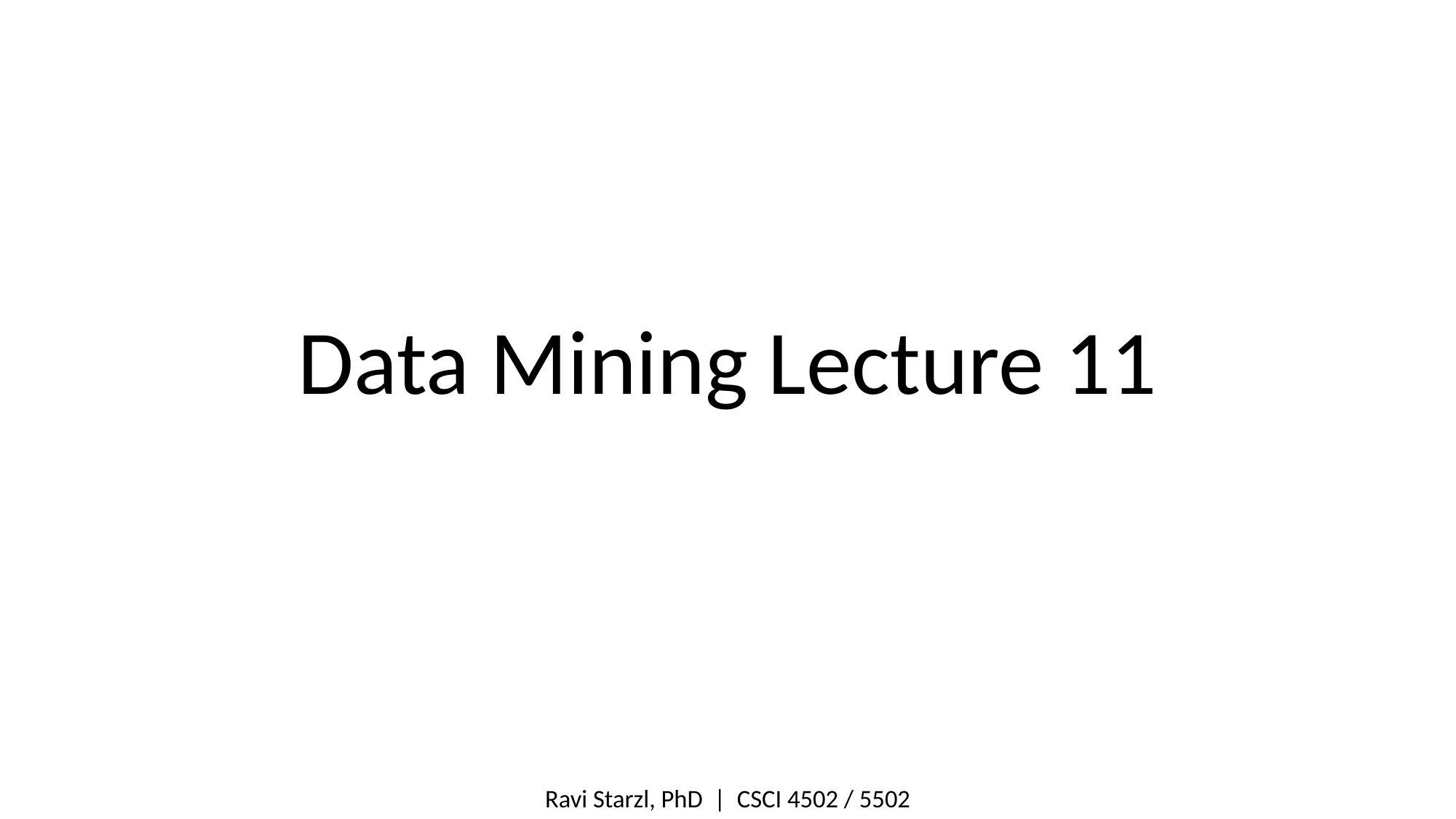

# Data Mining Lecture 11
Ravi Starzl, PhD  |  CSCI 4502 / 5502​